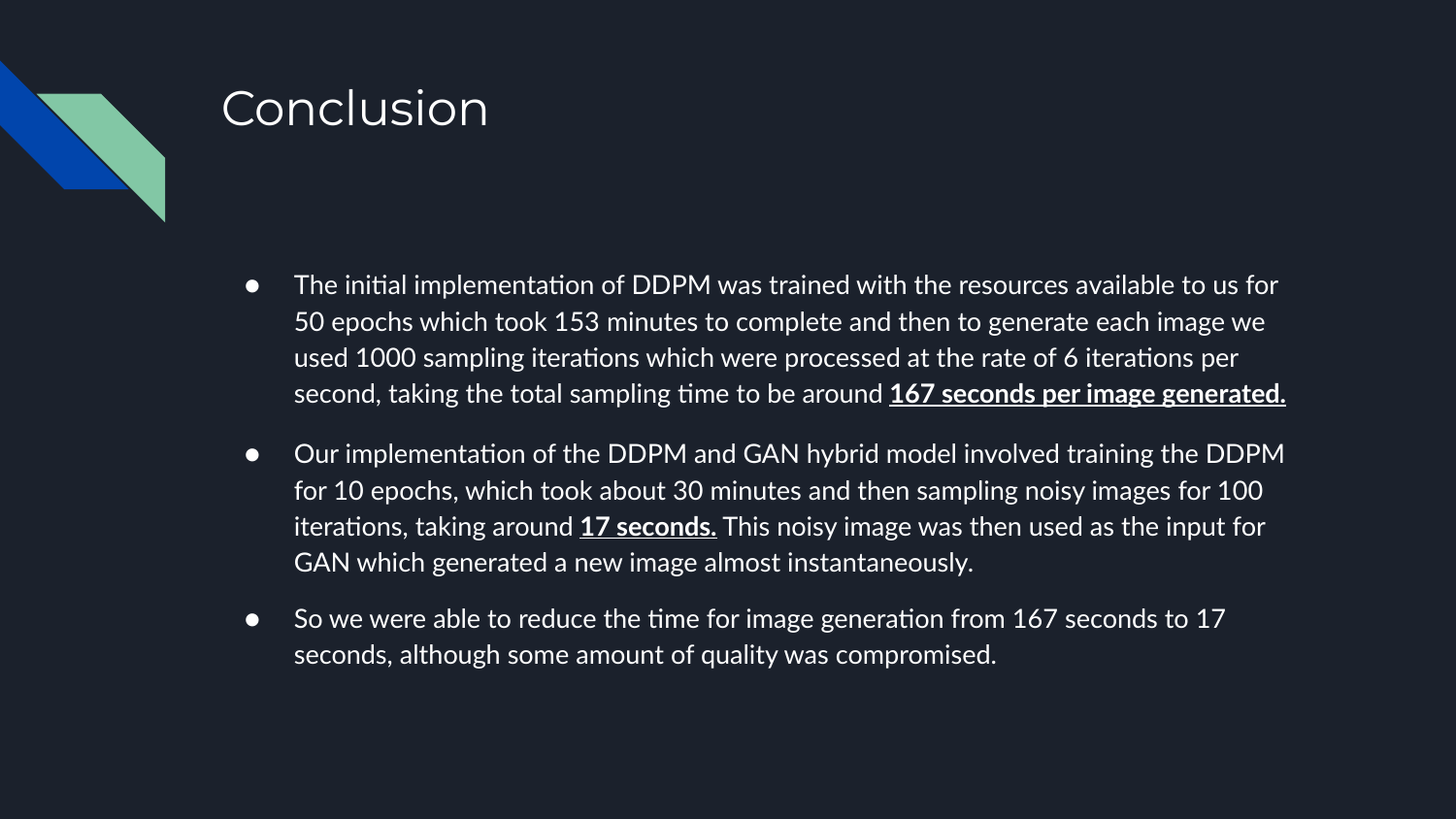

# Conclusion
The initial implementation of DDPM was trained with the resources available to us for 50 epochs which took 153 minutes to complete and then to generate each image we used 1000 sampling iterations which were processed at the rate of 6 iterations per second, taking the total sampling time to be around 167 seconds per image generated.
Our implementation of the DDPM and GAN hybrid model involved training the DDPM for 10 epochs, which took about 30 minutes and then sampling noisy images for 100 iterations, taking around 17 seconds. This noisy image was then used as the input for GAN which generated a new image almost instantaneously.
So we were able to reduce the time for image generation from 167 seconds to 17 seconds, although some amount of quality was compromised.